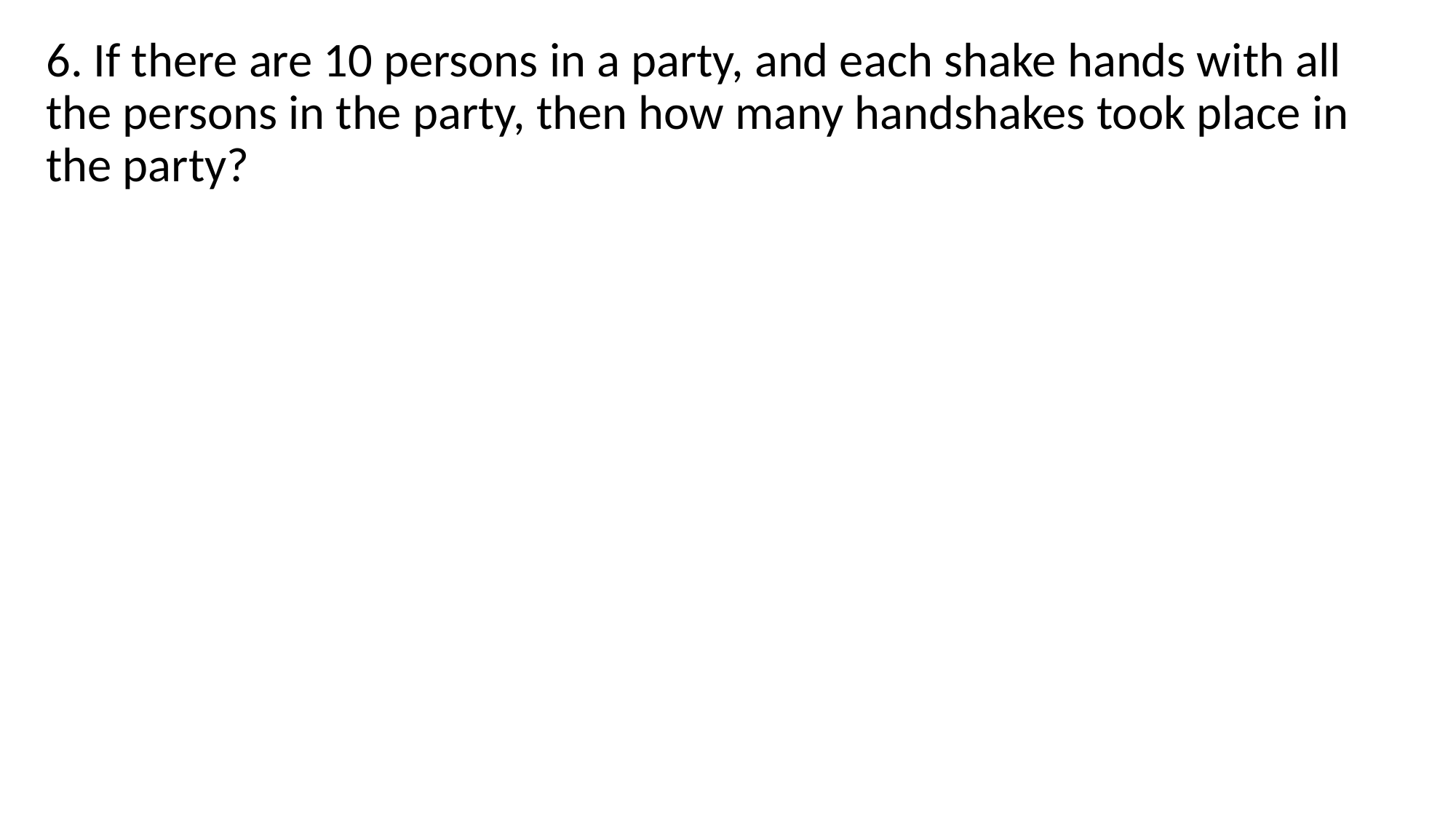

6. If there are 10 persons in a party, and each shake hands with all the persons in the party, then how many handshakes took place in the party?